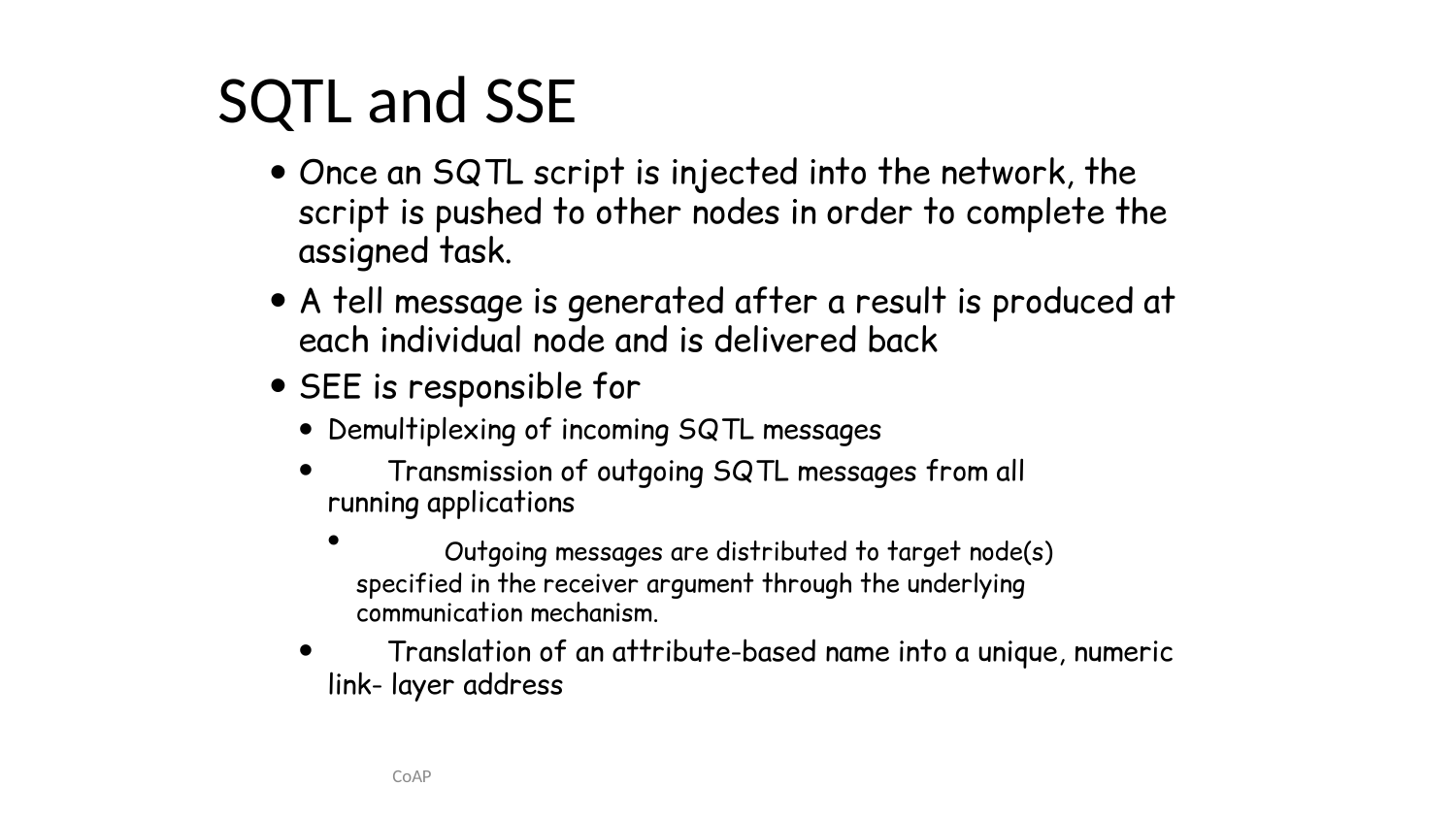

# SQTL and SSE
Once an SQTL script is injected into the network, the script is pushed to other nodes in order to complete the assigned task.
A tell message is generated after a result is produced at each individual node and is delivered back
SEE is responsible for
Demultiplexing of incoming SQTL messages
	Transmission of outgoing SQTL messages from all running applications
	Outgoing messages are distributed to target node(s) specified in the receiver argument through the underlying communication mechanism.
	Translation of an attribute-based name into a unique, numeric link- layer address
CoAP